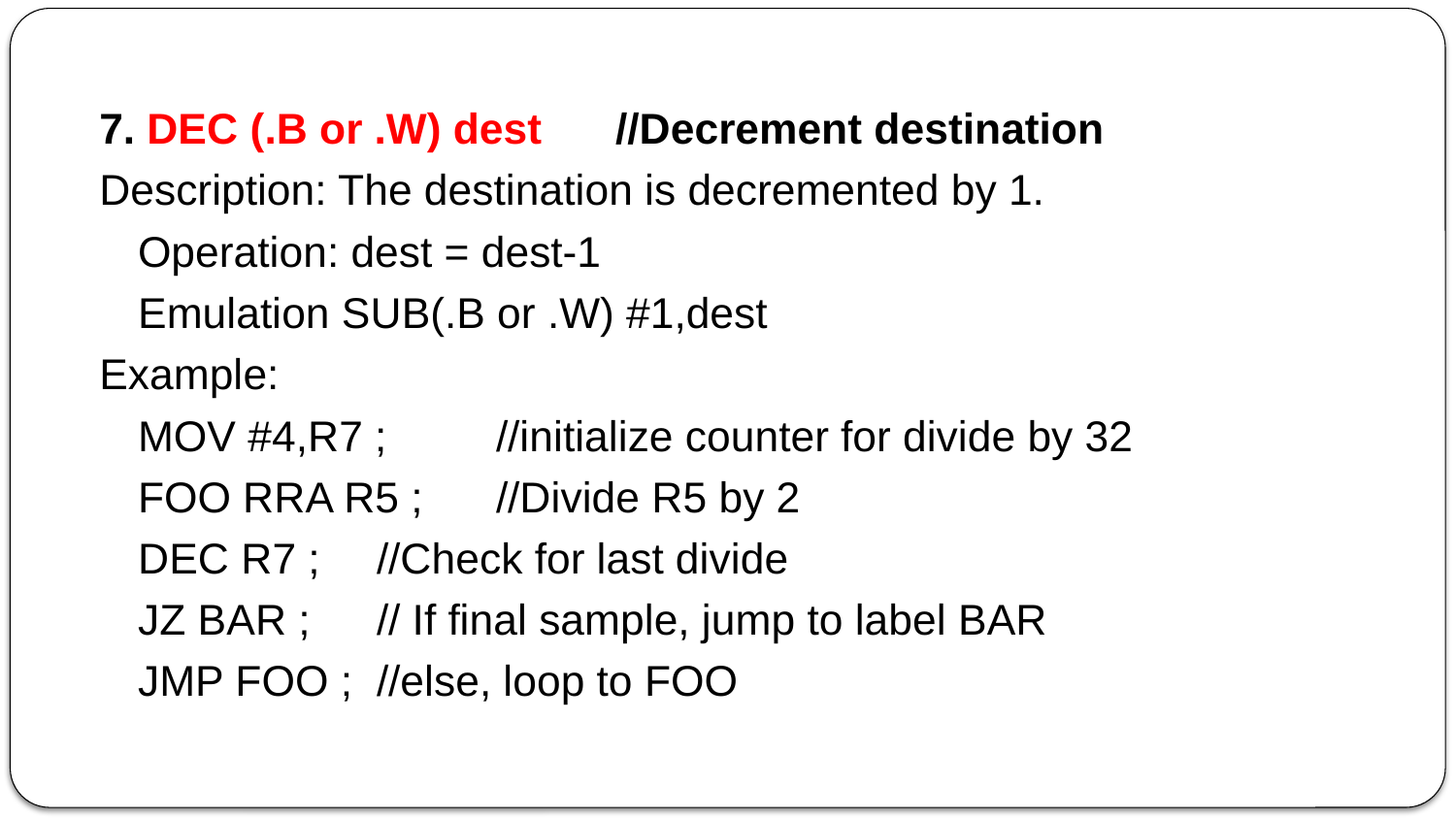

7. DEC (.B or .W) dest 	//Decrement destination
Description: The destination is decremented by 1.
			Operation: dest = dest-1
			Emulation SUB(.B or .W) #1,dest
Example:
	MOV #4,R7 ; 	//initialize counter for divide by 32
	FOO RRA R5 ; 	//Divide R5 by 2
	DEC R7 ; 		//Check for last divide
	JZ BAR ;		// If final sample, jump to label BAR
	JMP FOO ; 		//else, loop to FOO